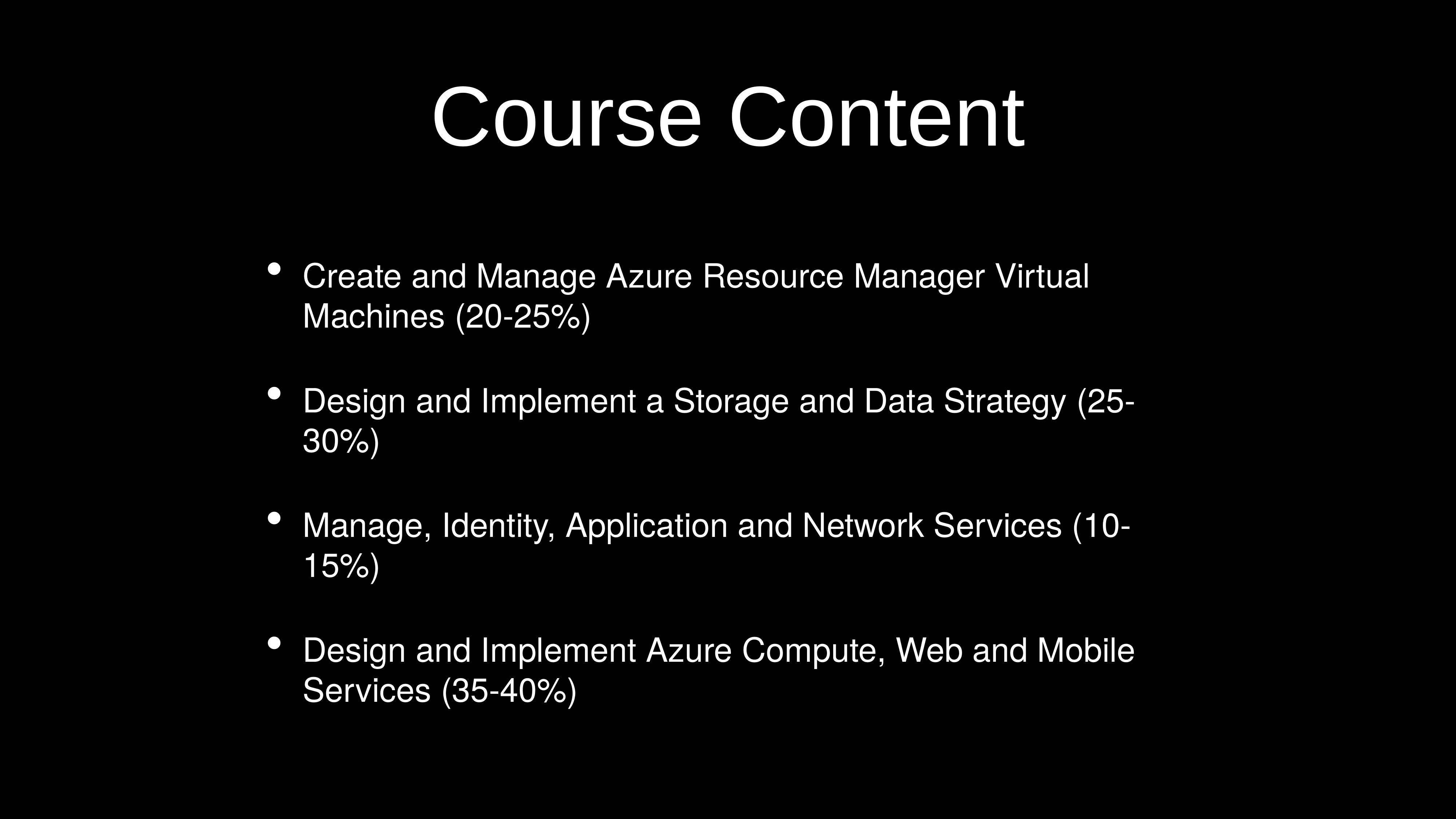

# Course Content
Create and Manage Azure Resource Manager Virtual Machines (20-25%)
Design and Implement a Storage and Data Strategy (25-30%)
Manage, Identity, Application and Network Services (10-15%)
Design and Implement Azure Compute, Web and Mobile Services (35-40%)
3